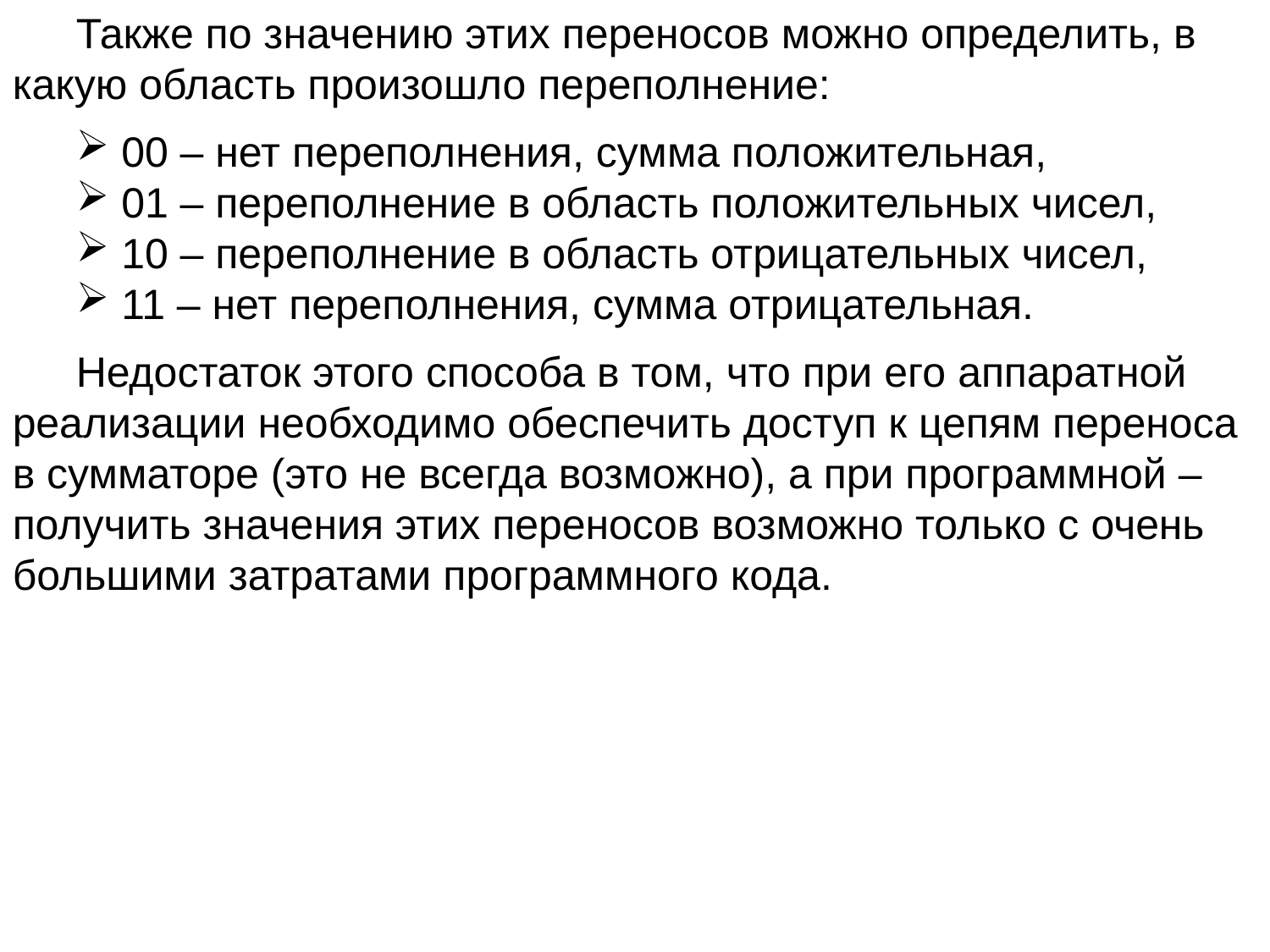

Также по значению этих переносов можно определить, в какую область произошло переполнение:

 00 – нет переполнения, сумма положительная,
 01 – переполнение в область положительных чисел,
 10 – переполнение в область отрицательных чисел,
 11 – нет переполнения, сумма отрицательная.

Недостаток этого способа в том, что при его аппаратной реализации необходимо обеспечить доступ к цепям переноса в сумматоре (это не всегда возможно), а при программной – получить значения этих переносов возможно только с очень большими затратами программного кода.